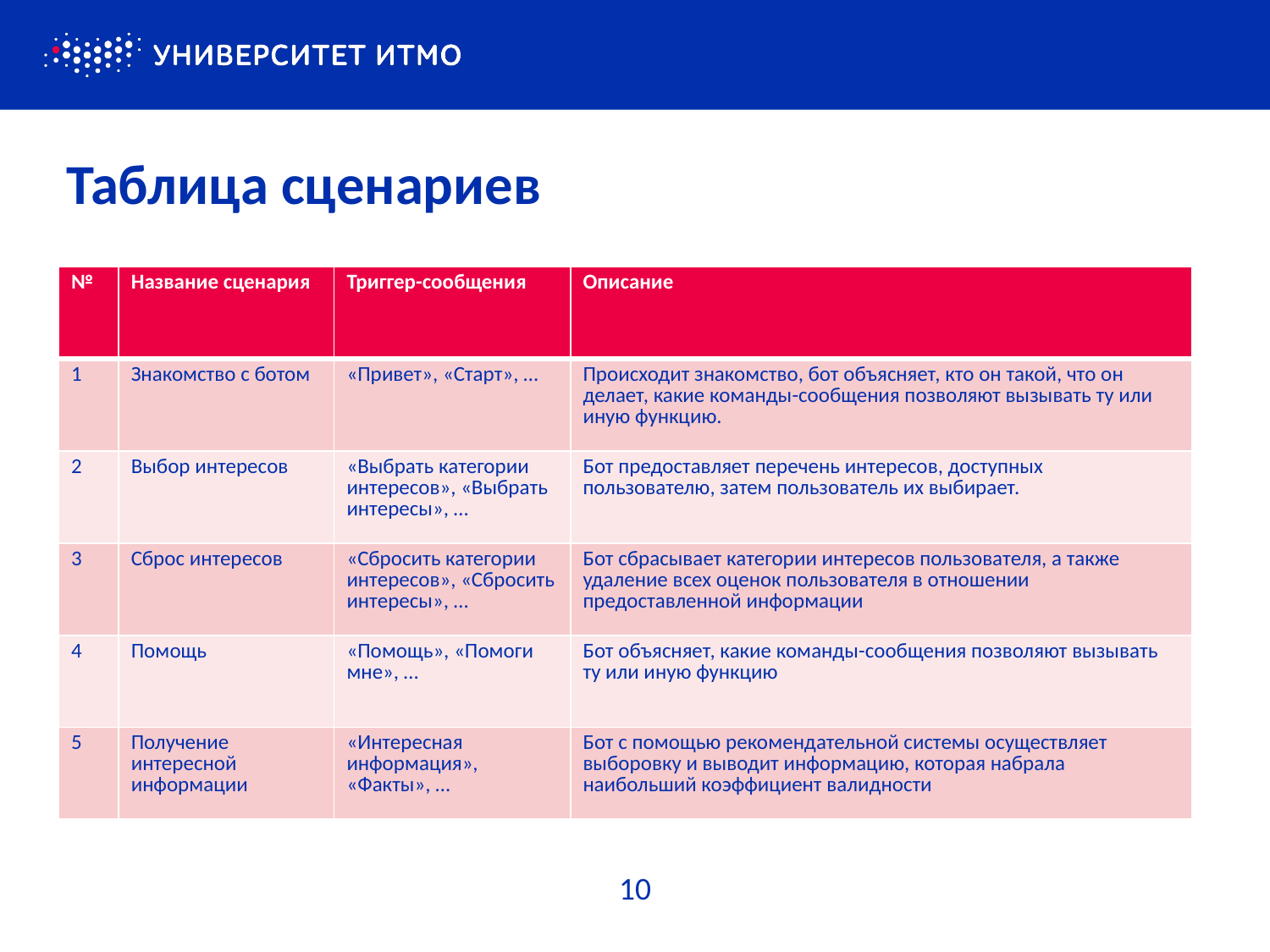

# Таблица сценариев
| № | Название сценария | Триггер-сообщения | Описание |
| --- | --- | --- | --- |
| 1 | Знакомство с ботом | «Привет», «Старт», … | Происходит знакомство, бот объясняет, кто он такой, что он делает, какие команды-сообщения позволяют вызывать ту или иную функцию. |
| 2 | Выбор интересов | «Выбрать категории интересов», «Выбрать интересы», … | Бот предоставляет перечень интересов, доступных пользователю, затем пользователь их выбирает. |
| 3 | Сброс интересов | «Сбросить категории интересов», «Сбросить интересы», … | Бот сбрасывает категории интересов пользователя, а также удаление всех оценок пользователя в отношении предоставленной информации |
| 4 | Помощь | «Помощь», «Помоги мне», … | Бот объясняет, какие команды-сообщения позволяют вызывать ту или иную функцию |
| 5 | Получение интересной информации | «Интересная информация», «Факты», … | Бот с помощью рекомендательной системы осуществляет выборовку и выводит информацию, которая набрала наибольший коэффициент валидности |
10